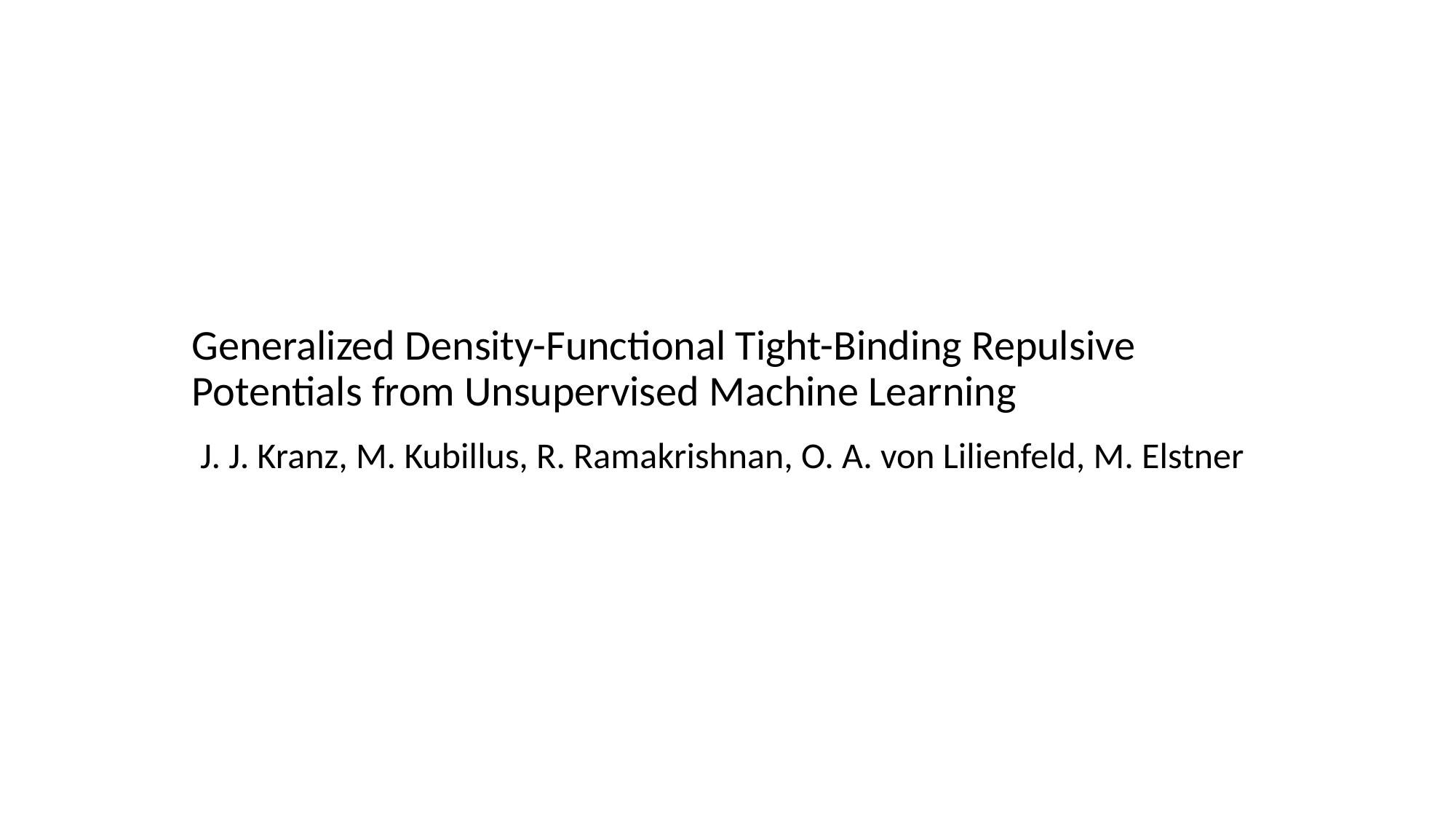

# Generalized Density-Functional Tight-Binding Repulsive Potentials from Unsupervised Machine Learning
J. J. Kranz, M. Kubillus, R. Ramakrishnan, O. A. von Lilienfeld, M. Elstner